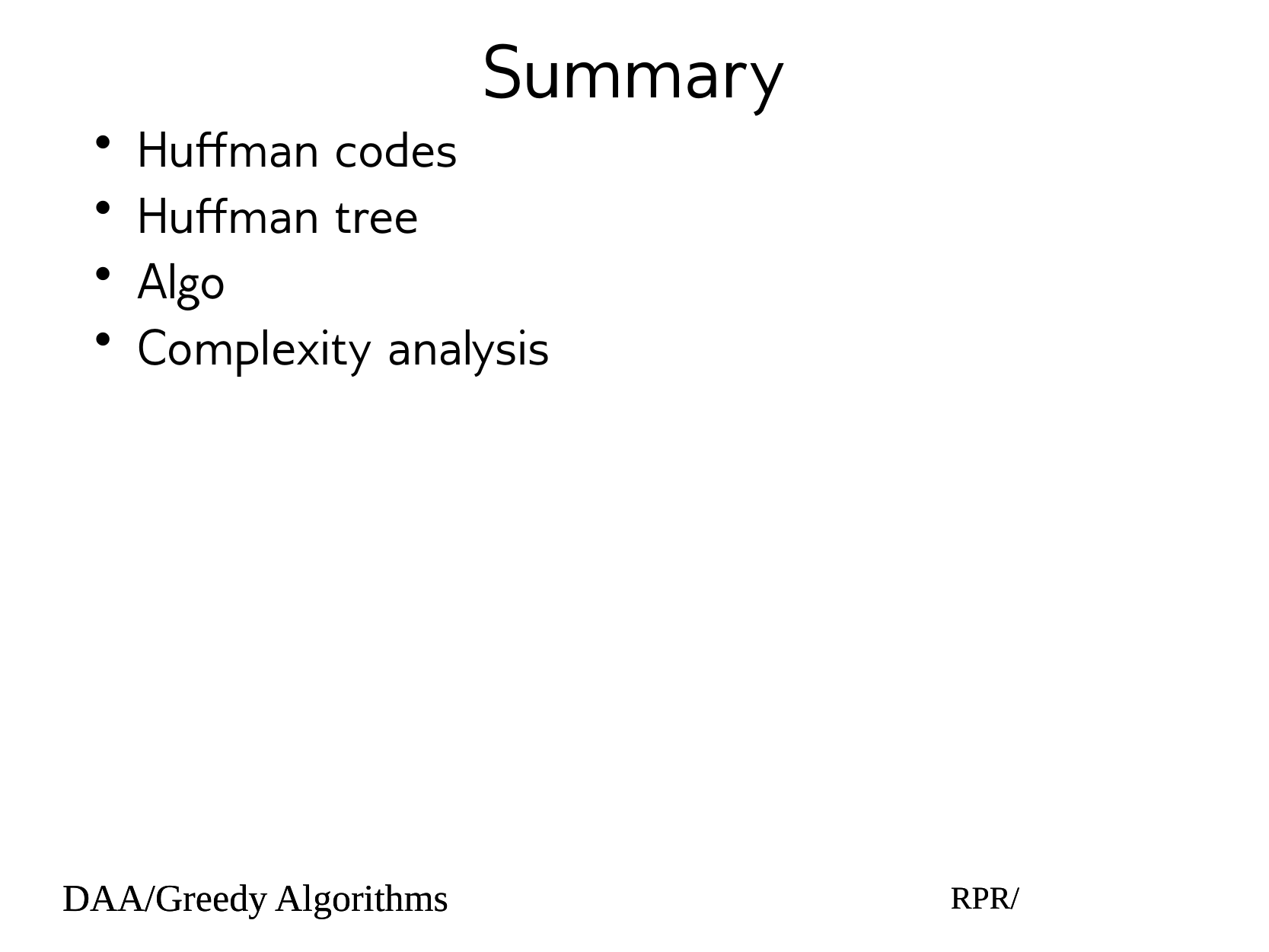

# Summary
Huffman codes
Huffman tree
Algo
Complexity analysis
DAA/Greedy Algorithms
RPR/
18